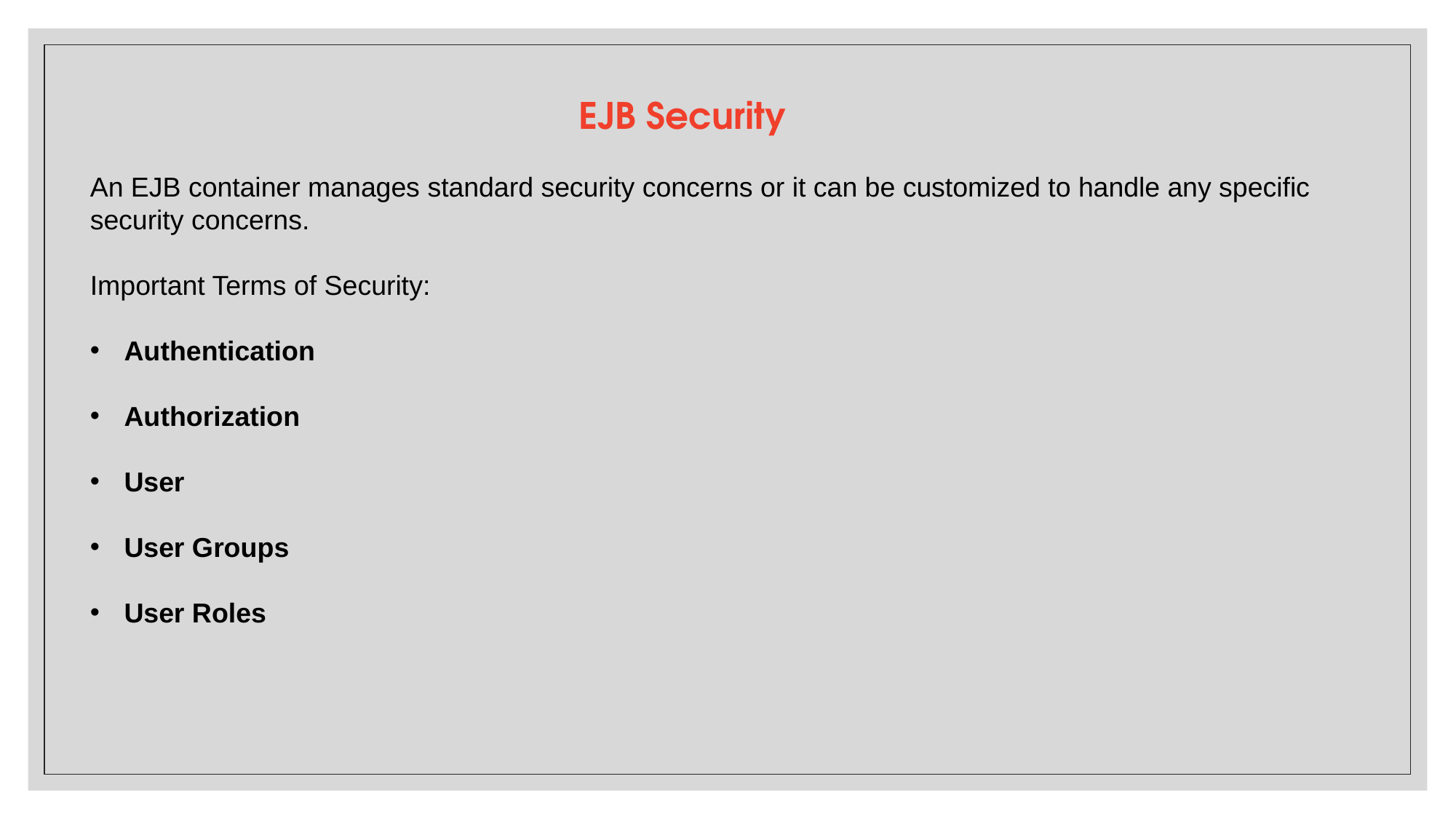

EJB Security

An EJB container manages standard security concerns or it can be customized to handle any specific security concerns.

Important Terms of Security:

Authentication

Authorization

User

User Groups

User Roles